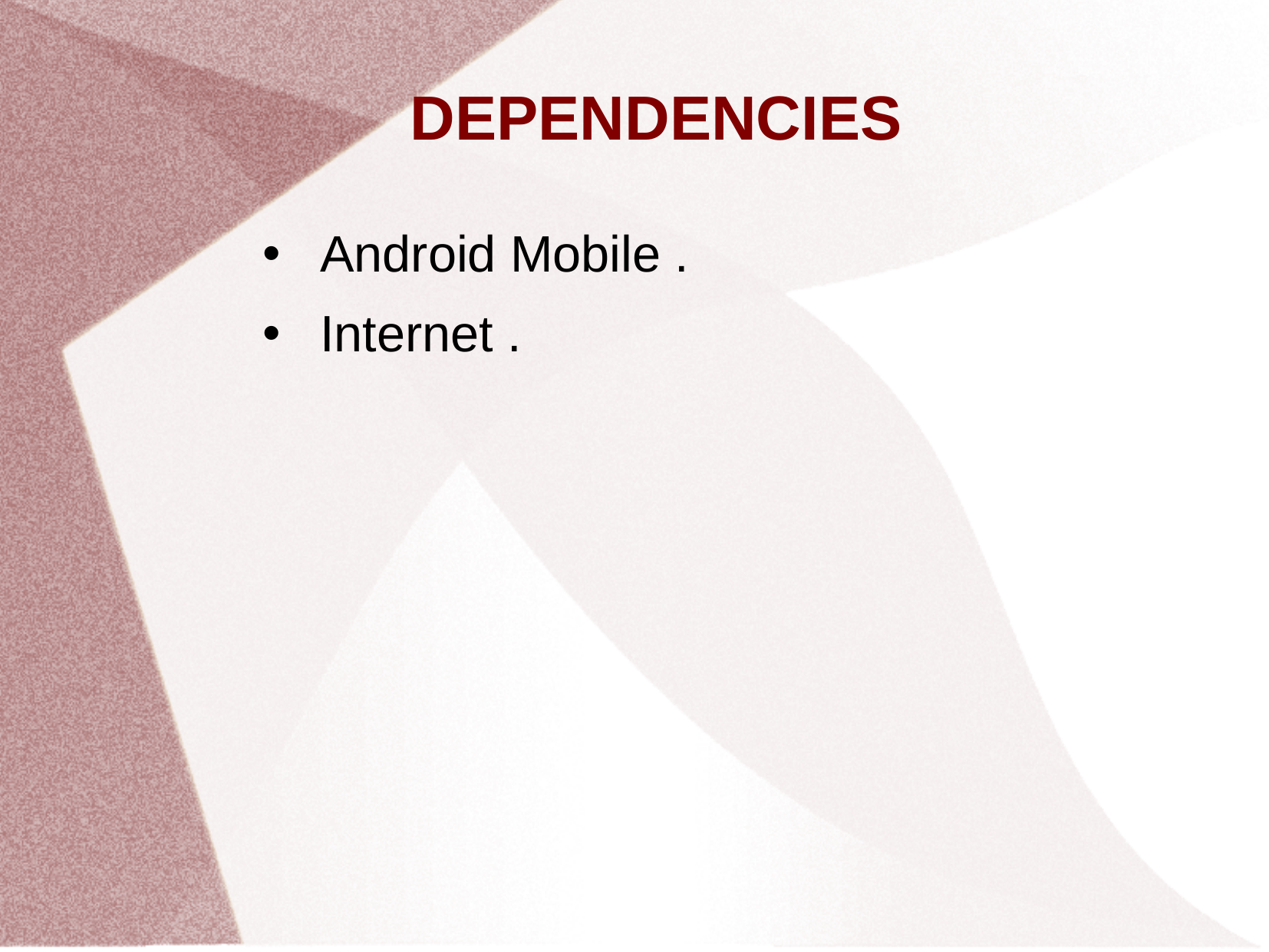

# DEPENDENCIES
Android Mobile .
Internet .